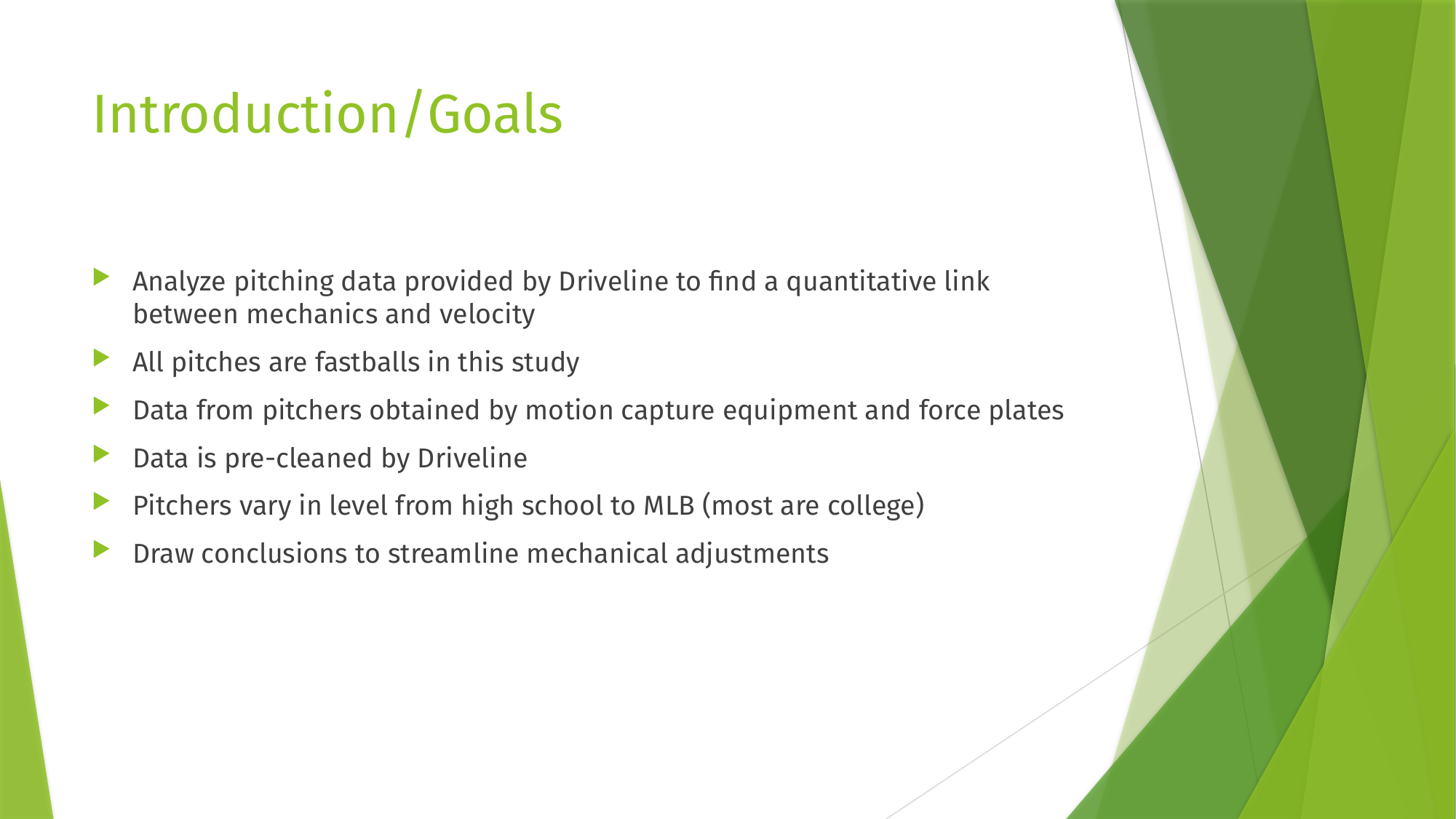

# Introduction/Goals
Analyze pitching data provided by Driveline to find a quantitative link between mechanics and velocity
All pitches are fastballs in this study
Data from pitchers obtained by motion capture equipment and force plates
Data is pre-cleaned by Driveline
Pitchers vary in level from high school to MLB (most are college)
Draw conclusions to streamline mechanical adjustments